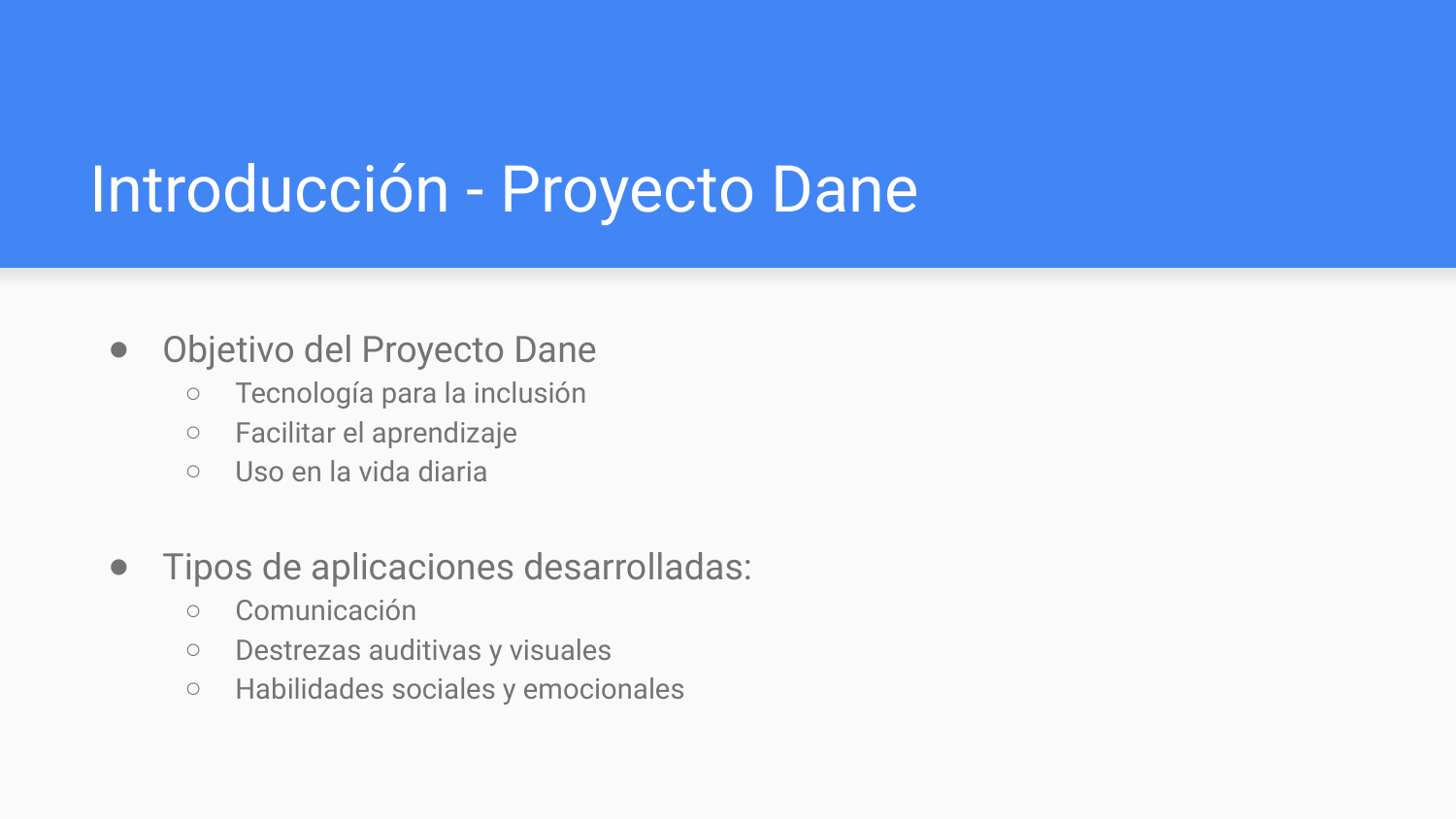

# Introducción - Proyecto Dane
Objetivo del Proyecto Dane
Tecnología para la inclusión
Facilitar el aprendizaje
Uso en la vida diaria

Tipos de aplicaciones desarrolladas:
Comunicación
Destrezas auditivas y visuales
Habilidades sociales y emocionales